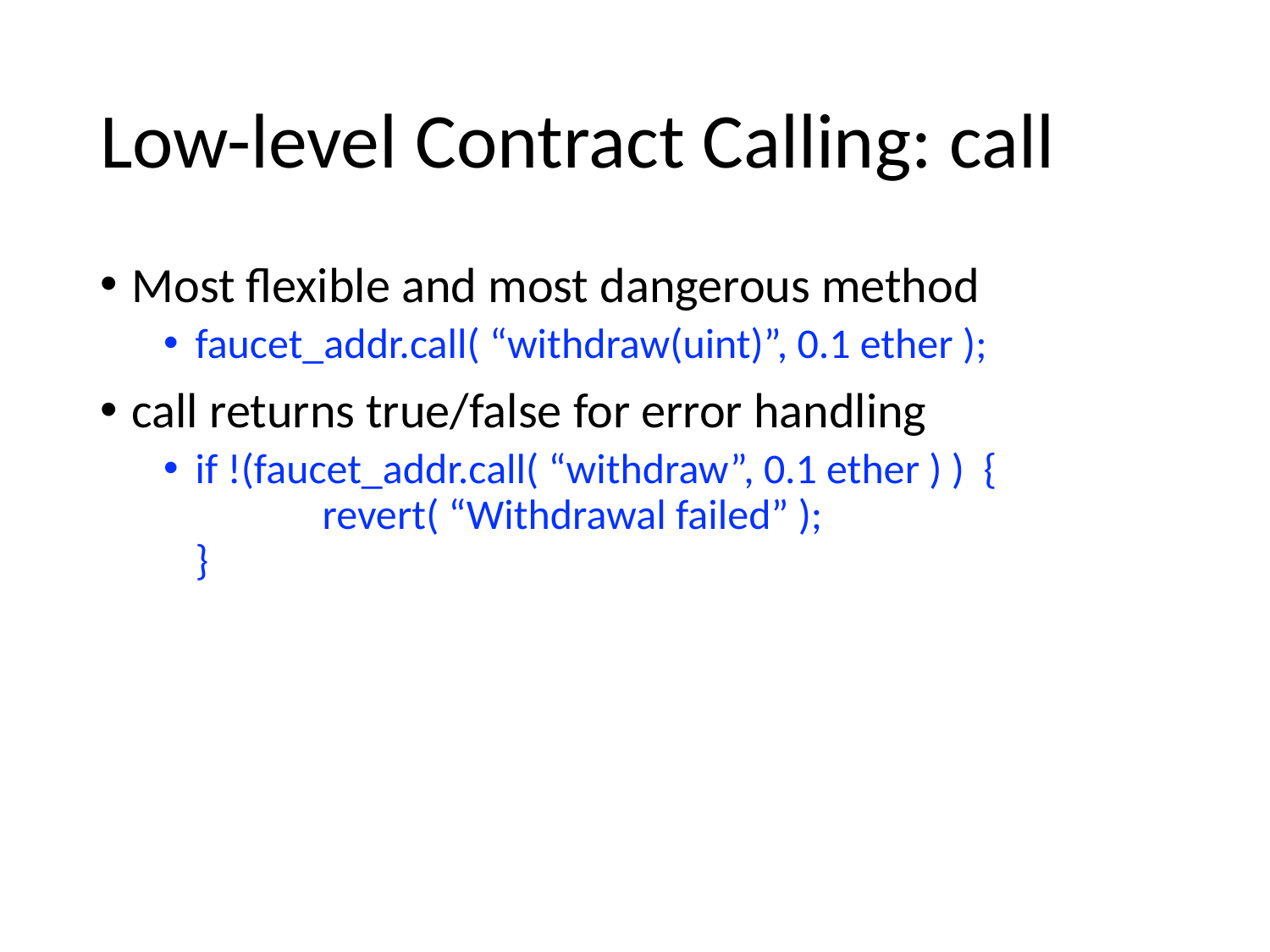

# Low-level Contract Calling: call
Most flexible and most dangerous method
faucet_addr.call( “withdraw(uint)”, 0.1 ether );
call returns true/false for error handling
if !(faucet_addr.call( “withdraw”, 0.1 ether ) )  {
	revert( “Withdrawal failed” );
}